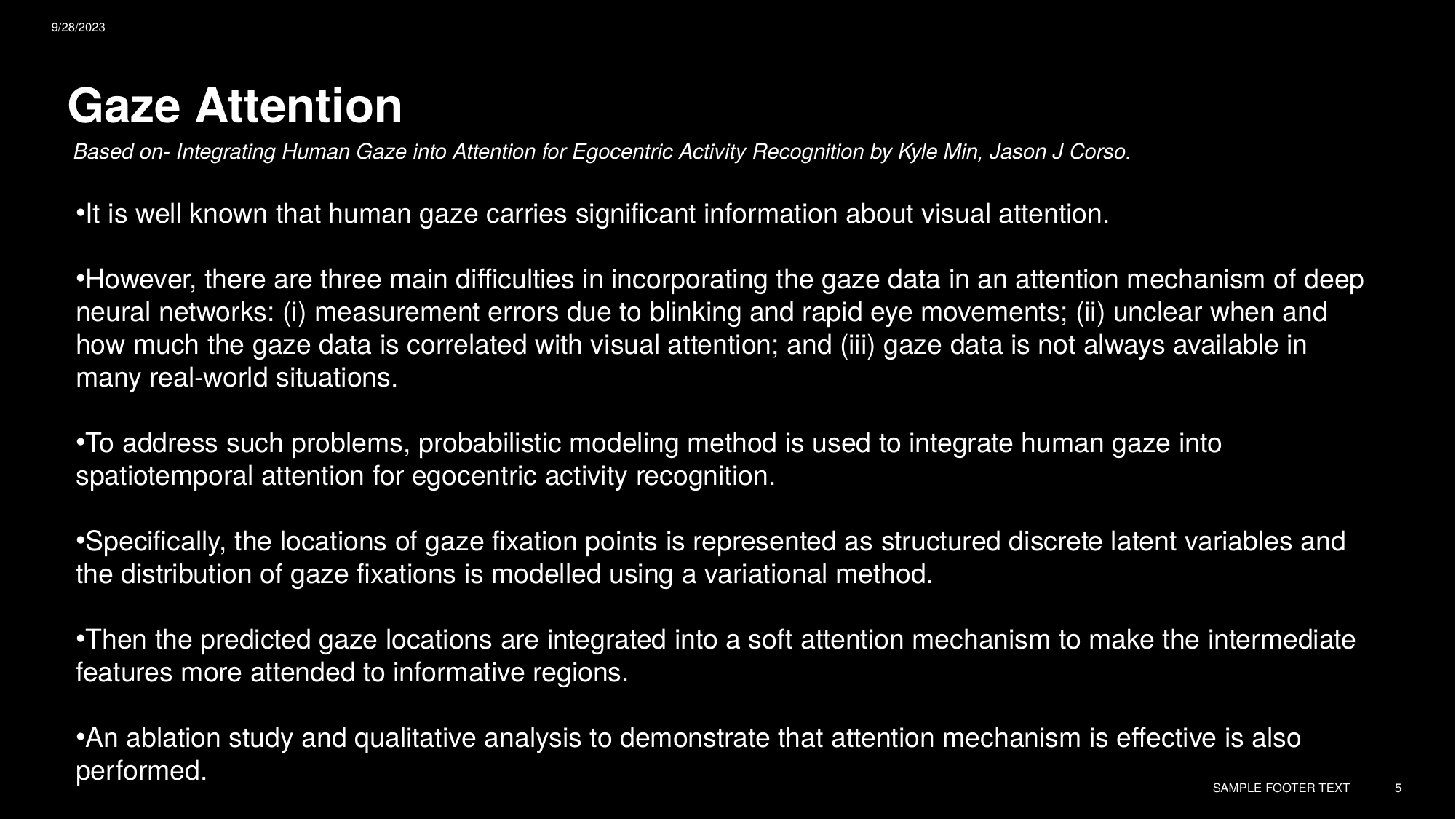

9/28/2023
# Gaze Attention
Based on- Integrating Human Gaze into Attention for Egocentric Activity Recognition by Kyle Min, Jason J Corso.

It is well known that human gaze carries significant information about visual attention.

However, there are three main difficulties in incorporating the gaze data in an attention mechanism of deep neural networks: (i) measurement errors due to blinking and rapid eye movements; (ii) unclear when and how much the gaze data is correlated with visual attention; and (iii) gaze data is not always available in many real-world situations.

To address such problems, probabilistic modeling method is used to integrate human gaze into spatiotemporal attention for egocentric activity recognition.

Specifically, the locations of gaze fixation points is represented as structured discrete latent variables and the distribution of gaze fixations is modelled using a variational method.

Then the predicted gaze locations are integrated into a soft attention mechanism to make the intermediate features more attended to informative regions.

An ablation study and qualitative analysis to demonstrate that attention mechanism is effective is also performed.

Sample Footer Text
5